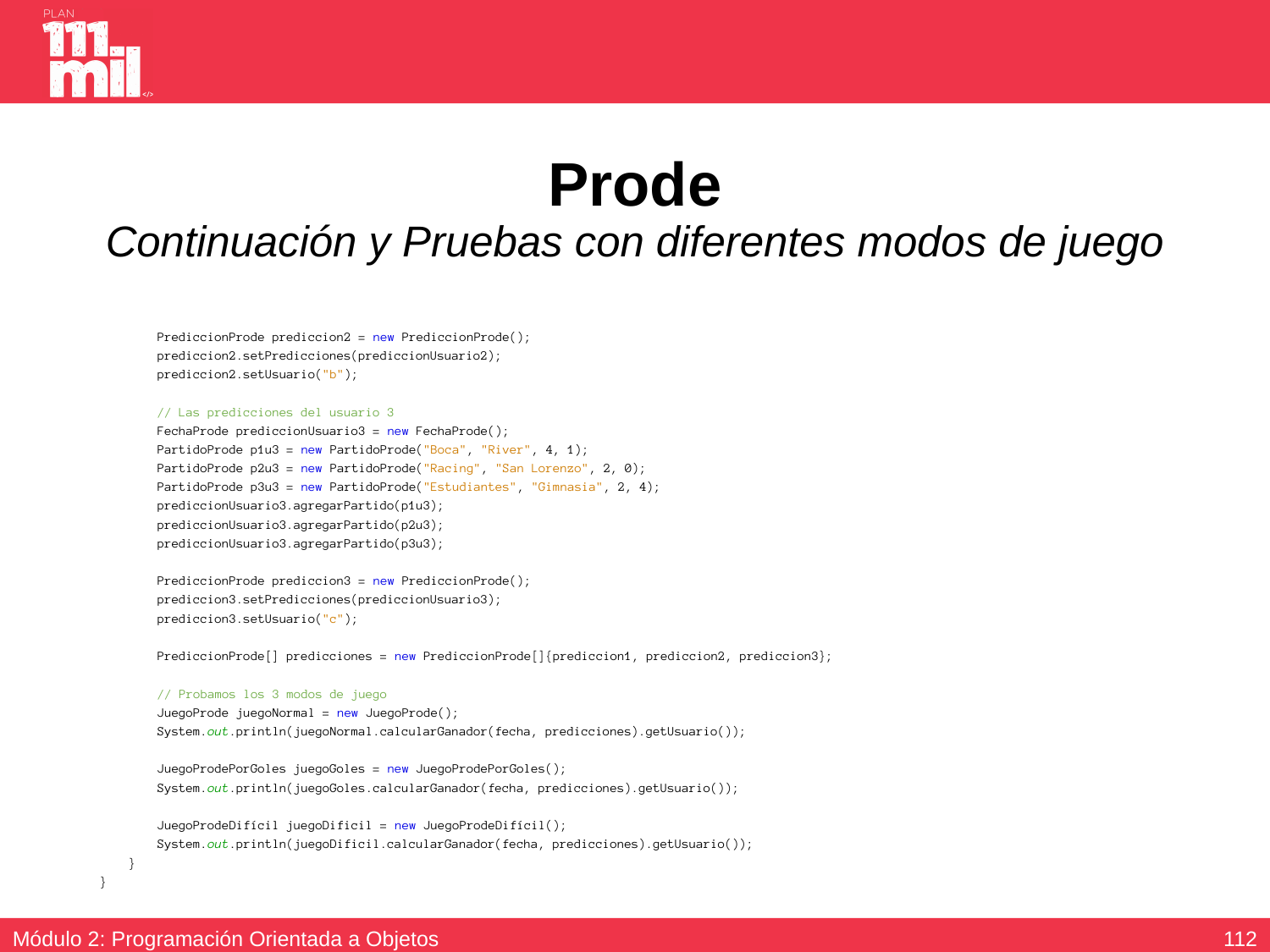

# Prode Continuación y Pruebas con diferentes modos de juego

        PrediccionProde prediccion2 = new PrediccionProde();
        prediccion2.setPredicciones(prediccionUsuario2);
        prediccion2.setUsuario("b");

        // Las predicciones del usuario 3
        FechaProde prediccionUsuario3 = new FechaProde();
        PartidoProde p1u3 = new PartidoProde("Boca", "River", 4, 1);
        PartidoProde p2u3 = new PartidoProde("Racing", "San Lorenzo", 2, 0);
        PartidoProde p3u3 = new PartidoProde("Estudiantes", "Gimnasia", 2, 4);
        prediccionUsuario3.agregarPartido(p1u3);
        prediccionUsuario3.agregarPartido(p2u3);
        prediccionUsuario3.agregarPartido(p3u3);

        PrediccionProde prediccion3 = new PrediccionProde();
        prediccion3.setPredicciones(prediccionUsuario3);
        prediccion3.setUsuario("c");

        PrediccionProde[] predicciones = new PrediccionProde[]{prediccion1, prediccion2, prediccion3};

        // Probamos los 3 modos de juego
        JuegoProde juegoNormal = new JuegoProde();
        System.out.println(juegoNormal.calcularGanador(fecha, predicciones).getUsuario());

        JuegoProdePorGoles juegoGoles = new JuegoProdePorGoles();
        System.out.println(juegoGoles.calcularGanador(fecha, predicciones).getUsuario());

        JuegoProdeDifícil juegoDificil = new JuegoProdeDifícil();
        System.out.println(juegoDificil.calcularGanador(fecha, predicciones).getUsuario());
    }
}
112
Módulo 2: Programación Orientada a Objetos